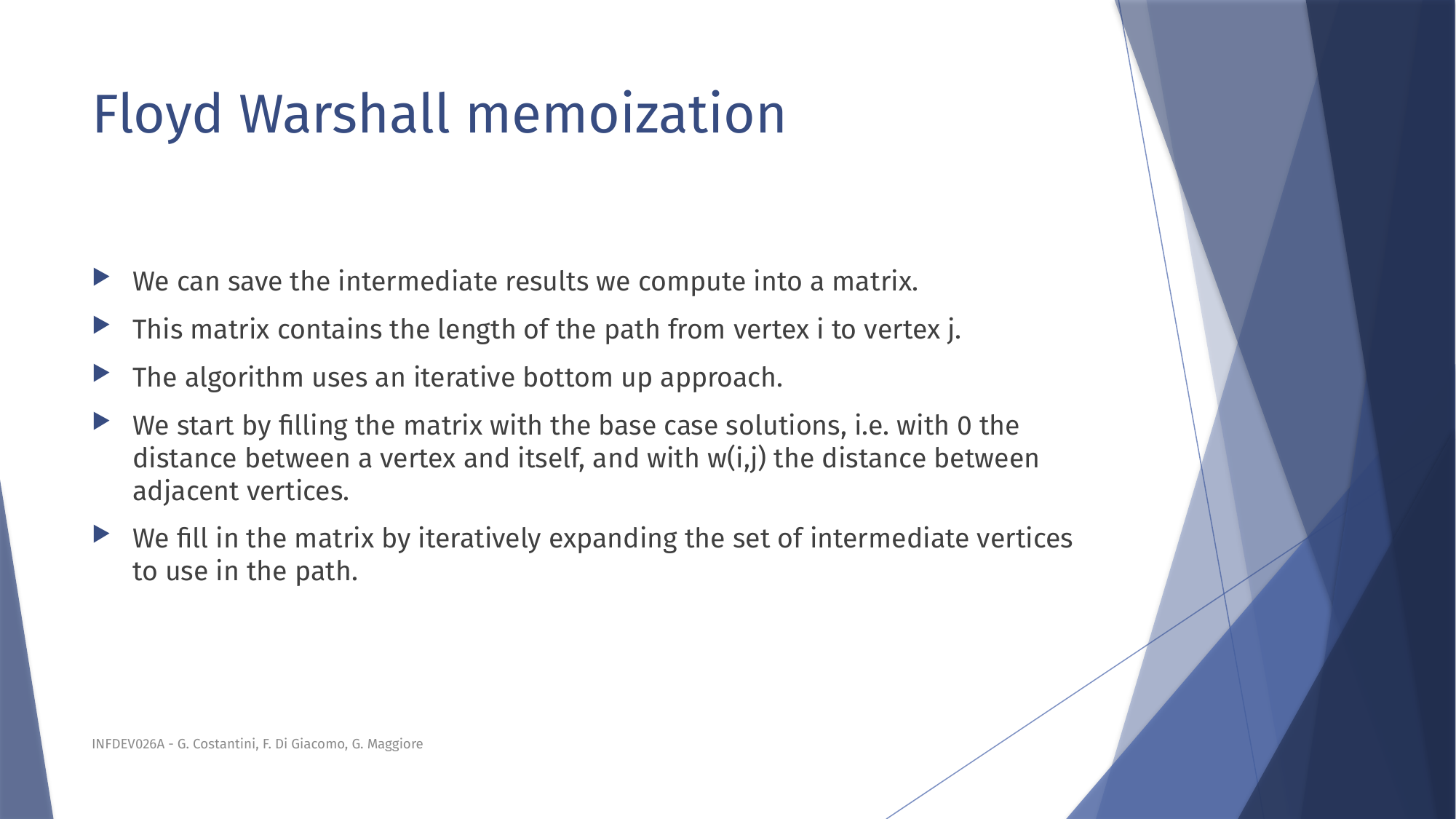

# Floyd Warshall memoization
We can save the intermediate results we compute into a matrix.
This matrix contains the length of the path from vertex i to vertex j.
The algorithm uses an iterative bottom up approach.
We start by filling the matrix with the base case solutions, i.e. with 0 the distance between a vertex and itself, and with w(i,j) the distance between adjacent vertices.
We fill in the matrix by iteratively expanding the set of intermediate vertices to use in the path.
INFDEV026A - G. Costantini, F. Di Giacomo, G. Maggiore